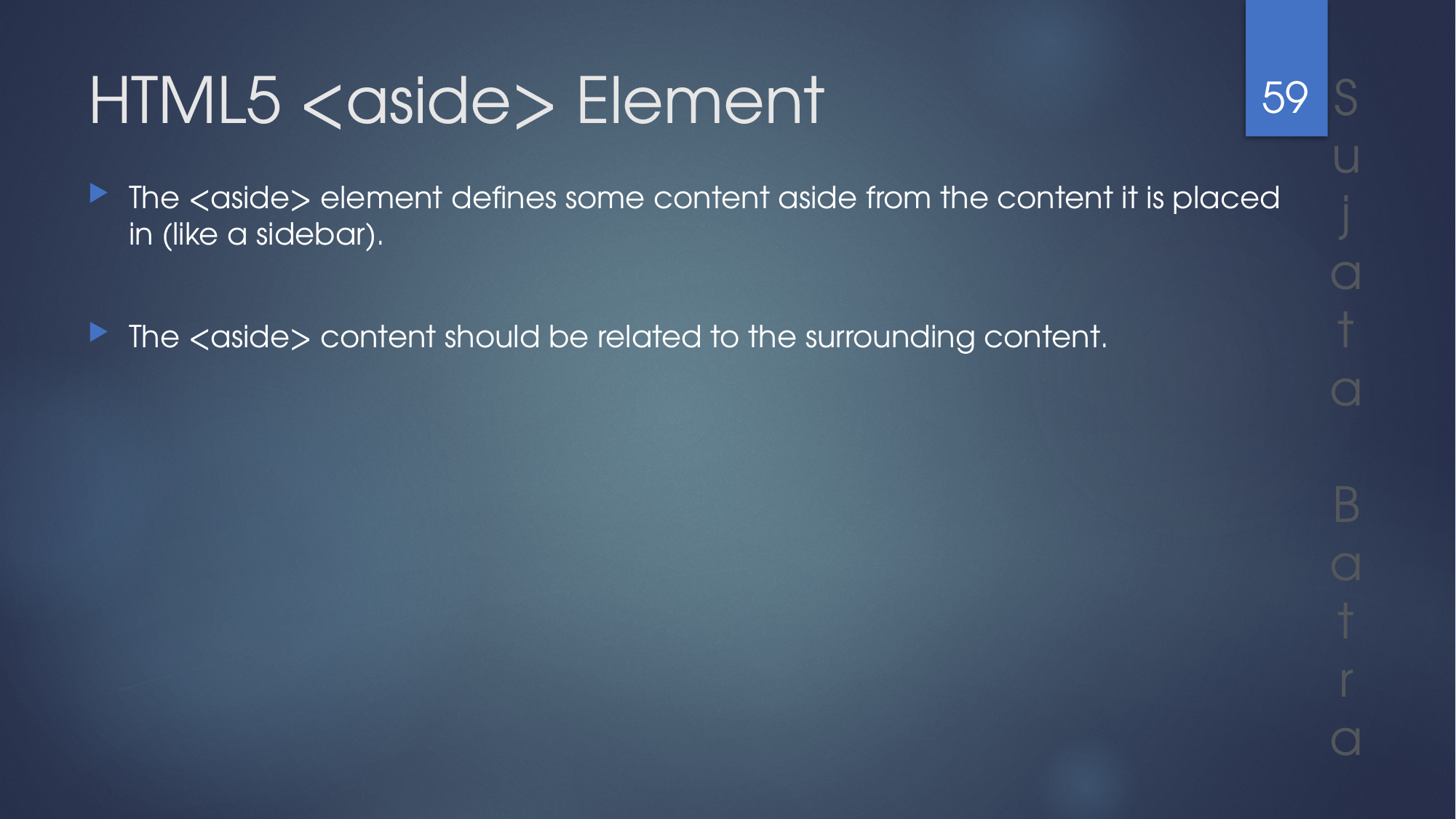

59
# HTML5 <aside> Element
The <aside> element defines some content aside from the content it is placed in (like a sidebar).

The <aside> content should be related to the surrounding content.